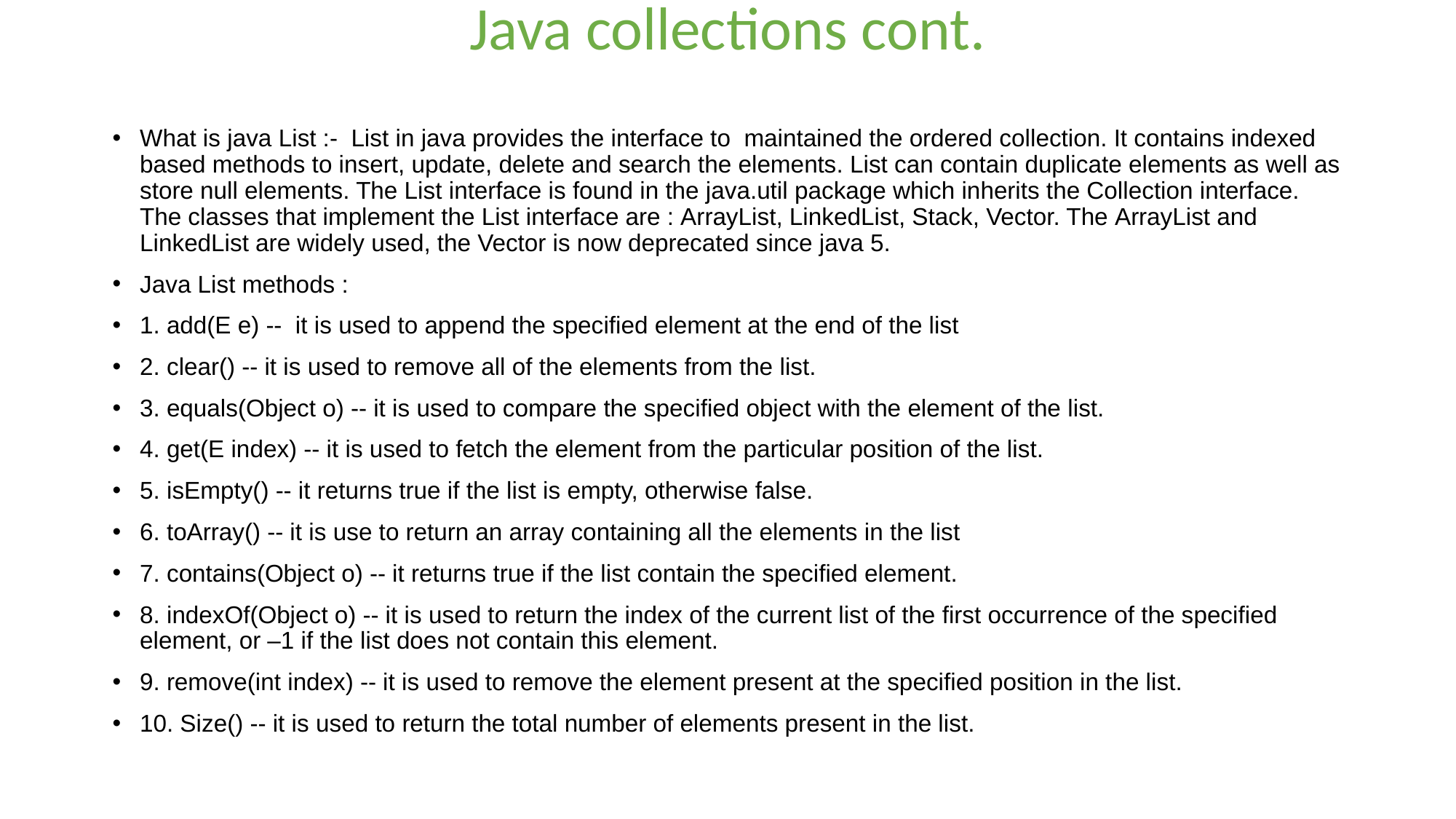

# Java collections cont.

What is java List :-  List in java provides the interface to  maintained the ordered collection. It contains indexed based methods to insert, update, delete and search the elements. List can contain duplicate elements as well as store null elements. The List interface is found in the java.util package which inherits the Collection interface. The classes that implement the List interface are : ArrayList, LinkedList, Stack, Vector. The ArrayList and LinkedList are widely used, the Vector is now deprecated since java 5.
Java List methods :
1. add(E e) --  it is used to append the specified element at the end of the list
2. clear() -- it is used to remove all of the elements from the list.
3. equals(Object o) -- it is used to compare the specified object with the element of the list.
4. get(E index) -- it is used to fetch the element from the particular position of the list.
5. isEmpty() -- it returns true if the list is empty, otherwise false.
6. toArray() -- it is use to return an array containing all the elements in the list
7. contains(Object o) -- it returns true if the list contain the specified element.
8. indexOf(Object o) -- it is used to return the index of the current list of the first occurrence of the specified element, or –1 if the list does not contain this element.
9. remove(int index) -- it is used to remove the element present at the specified position in the list.
10. Size() -- it is used to return the total number of elements present in the list.